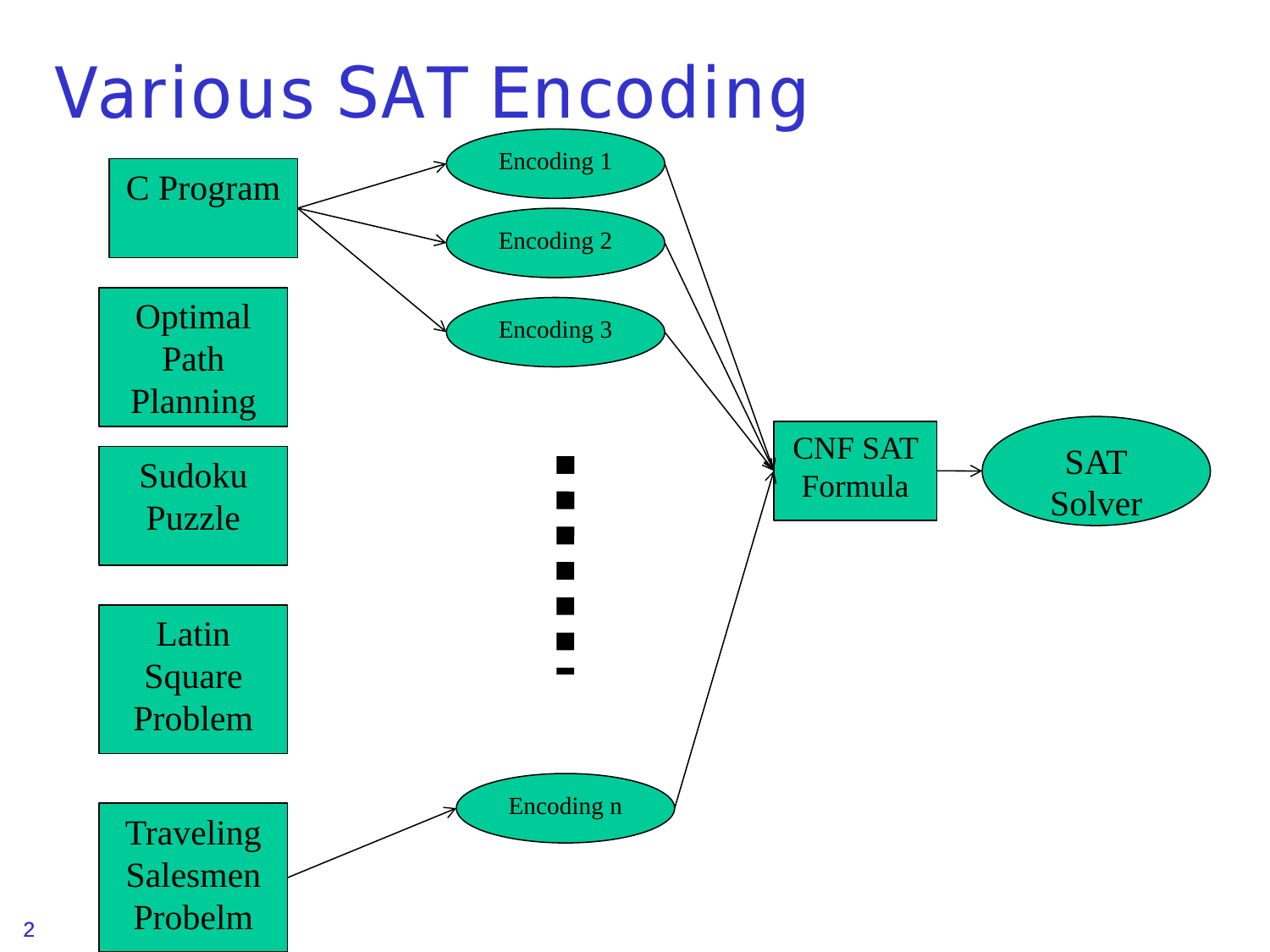

# Various SAT Encoding
Encoding 1
C Program
Encoding 2
Optimal Path Planning
Encoding 3
SAT
Solver
CNF SAT Formula
Sudoku
Puzzle
Latin Square
Problem
Encoding n
Traveling Salesmen Probelm
2